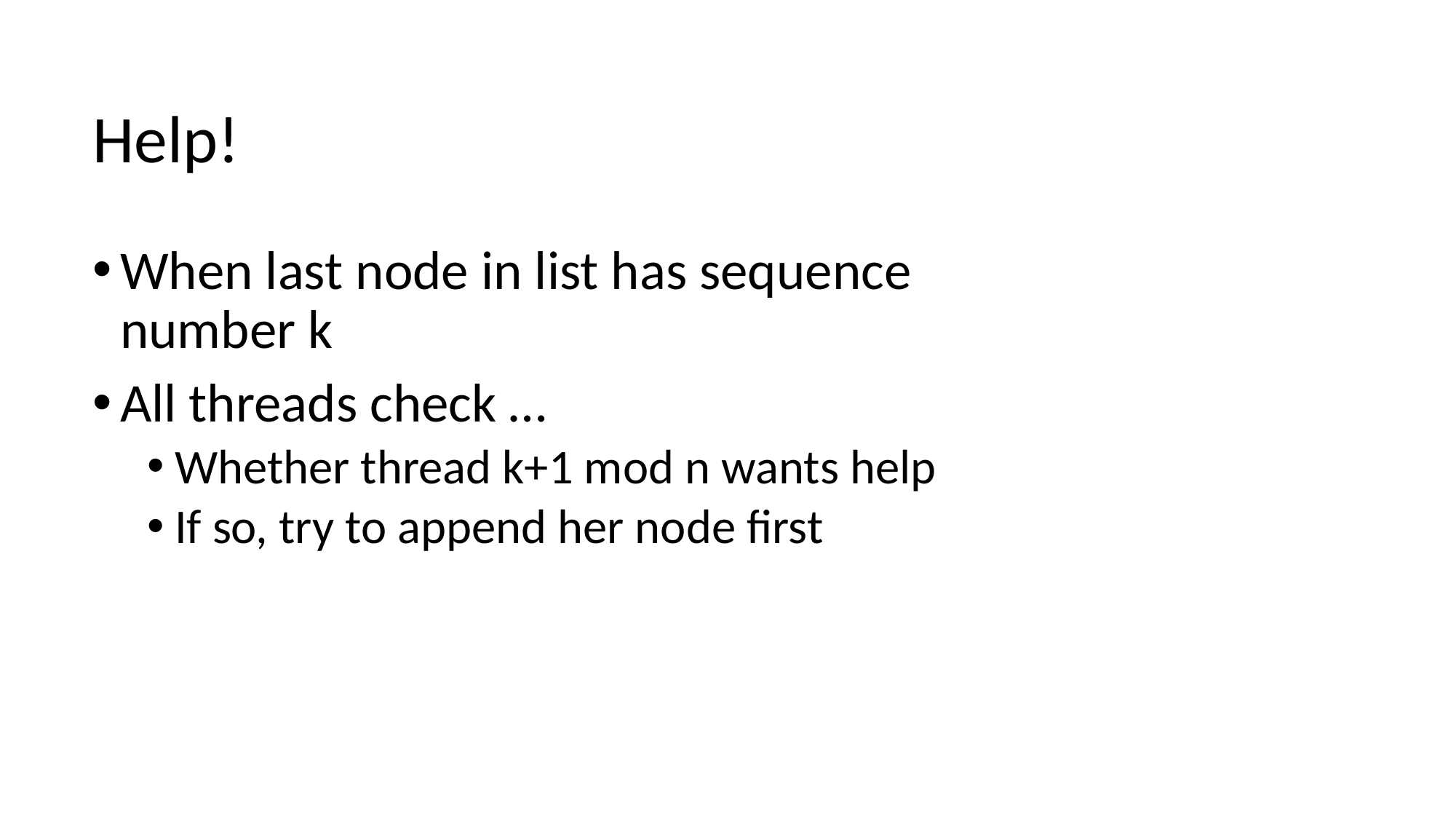

# Help!
When last node in list has sequence number k
All threads check …
Whether thread k+1 mod n wants help
If so, try to append her node first